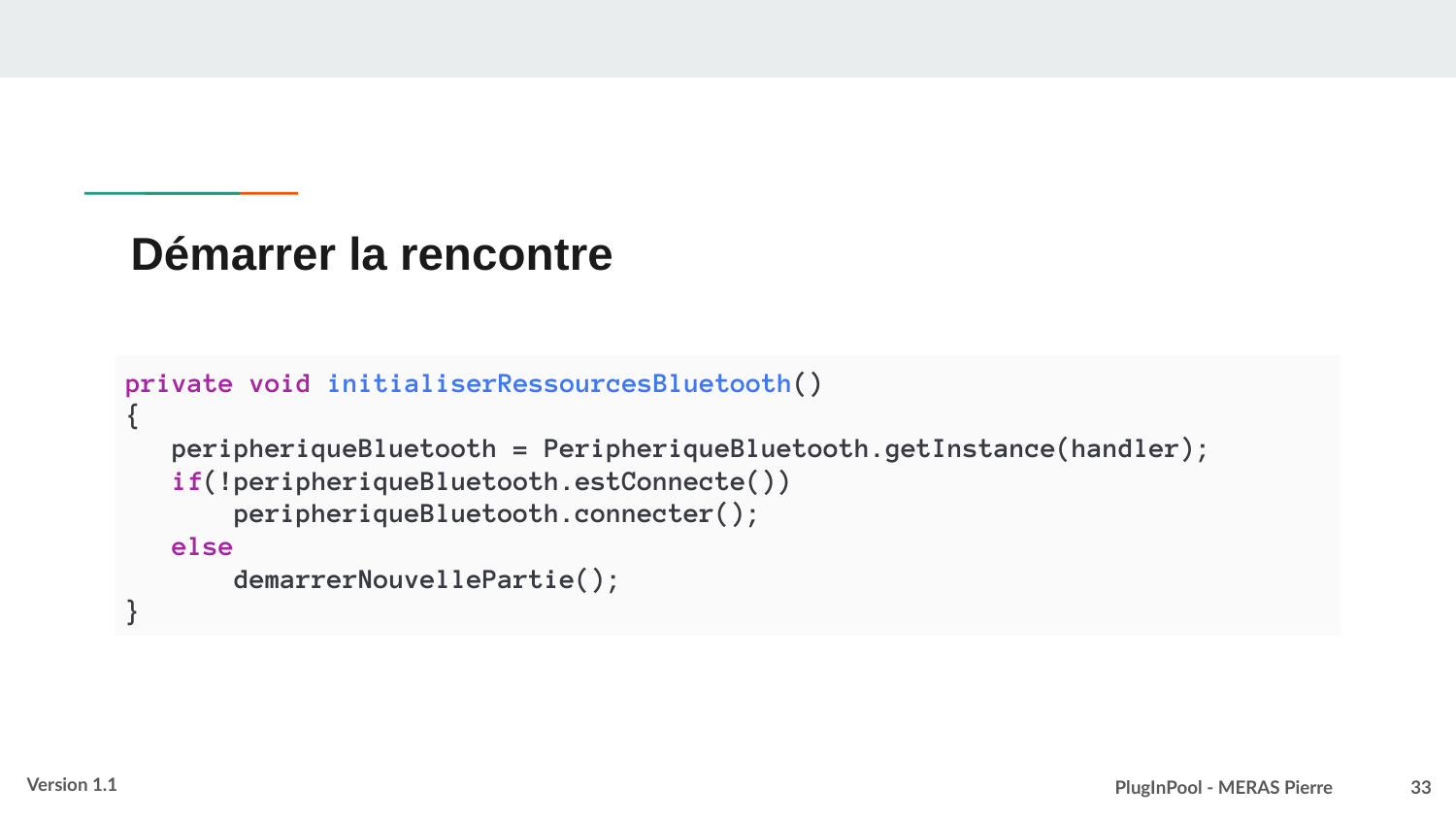

# Démarrer la rencontre

| private void initialiserRessourcesBluetooth() { peripheriqueBluetooth = PeripheriqueBluetooth.getInstance(handler); if(!peripheriqueBluetooth.estConnecte()) peripheriqueBluetooth.connecter(); else demarrerNouvellePartie(); } |
| --- |
PlugInPool - MERAS Pierre 	 33